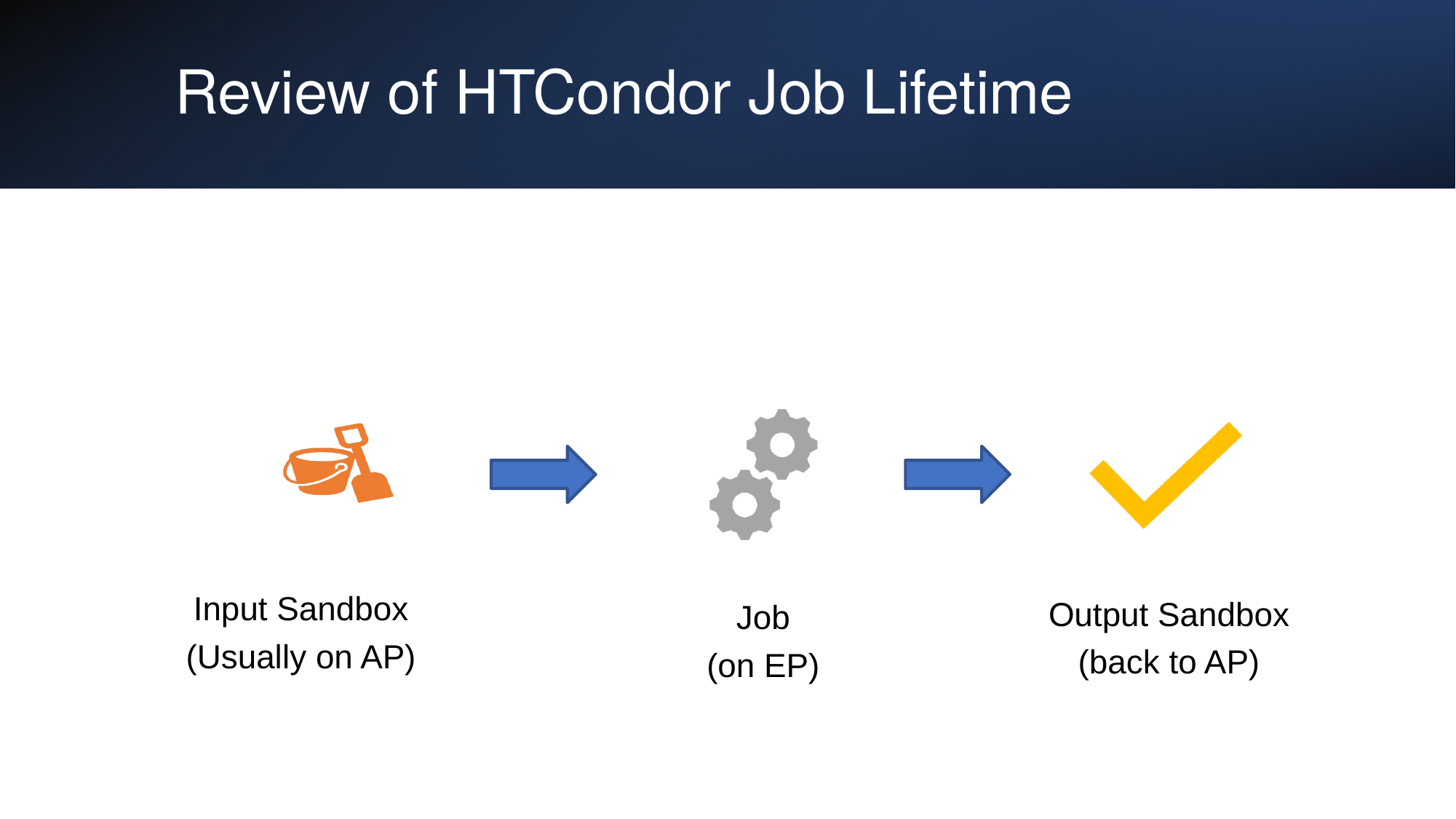

# Review of HTCondor Job Lifetime
Input Sandbox
(Usually on AP)
Job
(on EP)
Output Sandbox
(back to AP)